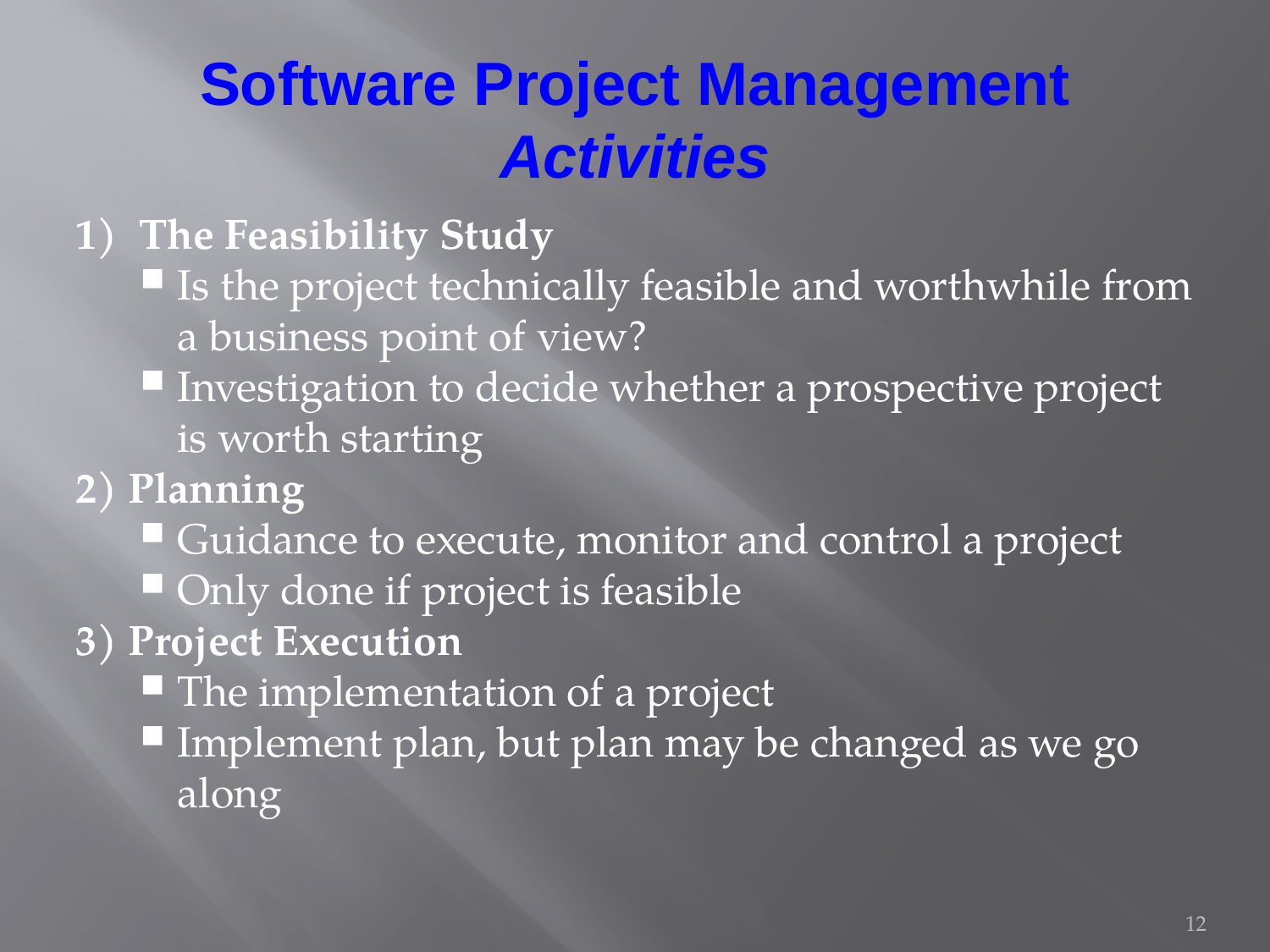

# Software Project Management Activities
1)  The Feasibility Study
Is the project technically feasible and worthwhile from a business point of view?
Investigation to decide whether a prospective project is worth starting
2) Planning
Guidance to execute, monitor and control a project
Only done if project is feasible
3) Project Execution
The implementation of a project
Implement plan, but plan may be changed as we go along
12